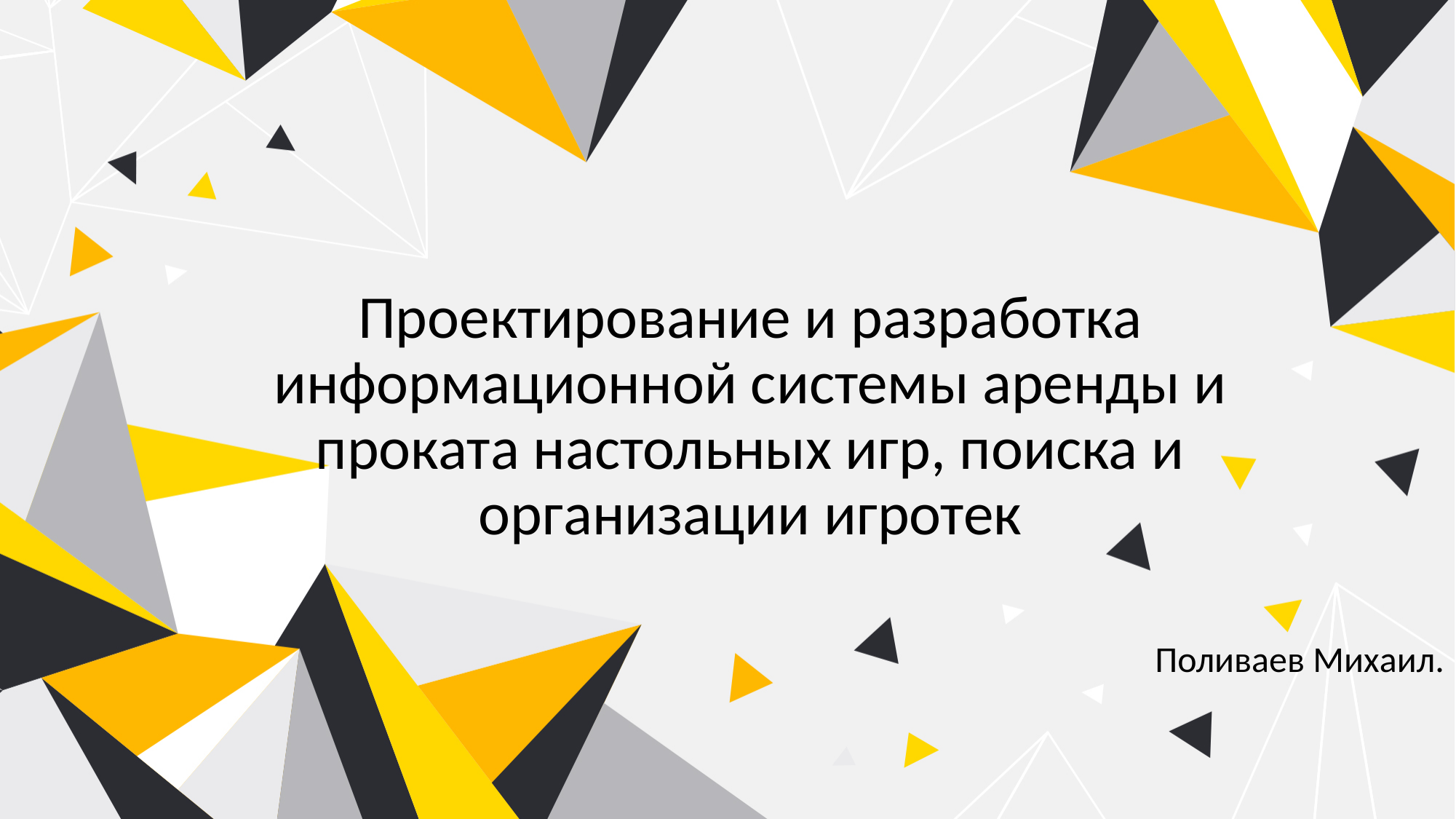

# Проектирование и разработка информационной системы аренды и проката настольных игр, поиска и организации игротек
Поливаев Михаил.